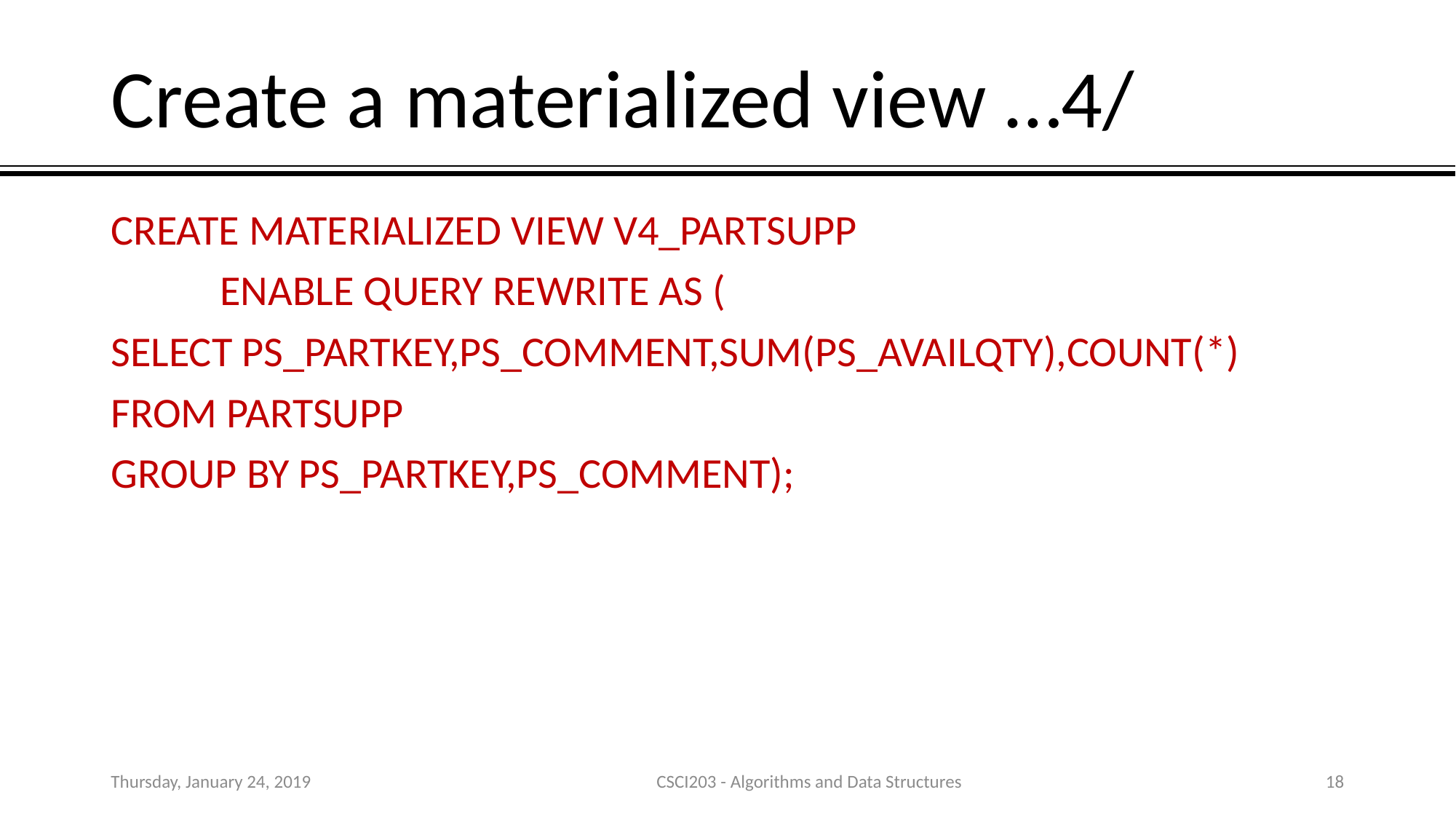

# Create a materialized view …4/
CREATE MATERIALIZED VIEW V4_PARTSUPP
	ENABLE QUERY REWRITE AS (
SELECT PS_PARTKEY,PS_COMMENT,SUM(PS_AVAILQTY),COUNT(*)
FROM PARTSUPP
GROUP BY PS_PARTKEY,PS_COMMENT);

Thursday, January 24, 2019
CSCI203 - Algorithms and Data Structures
18